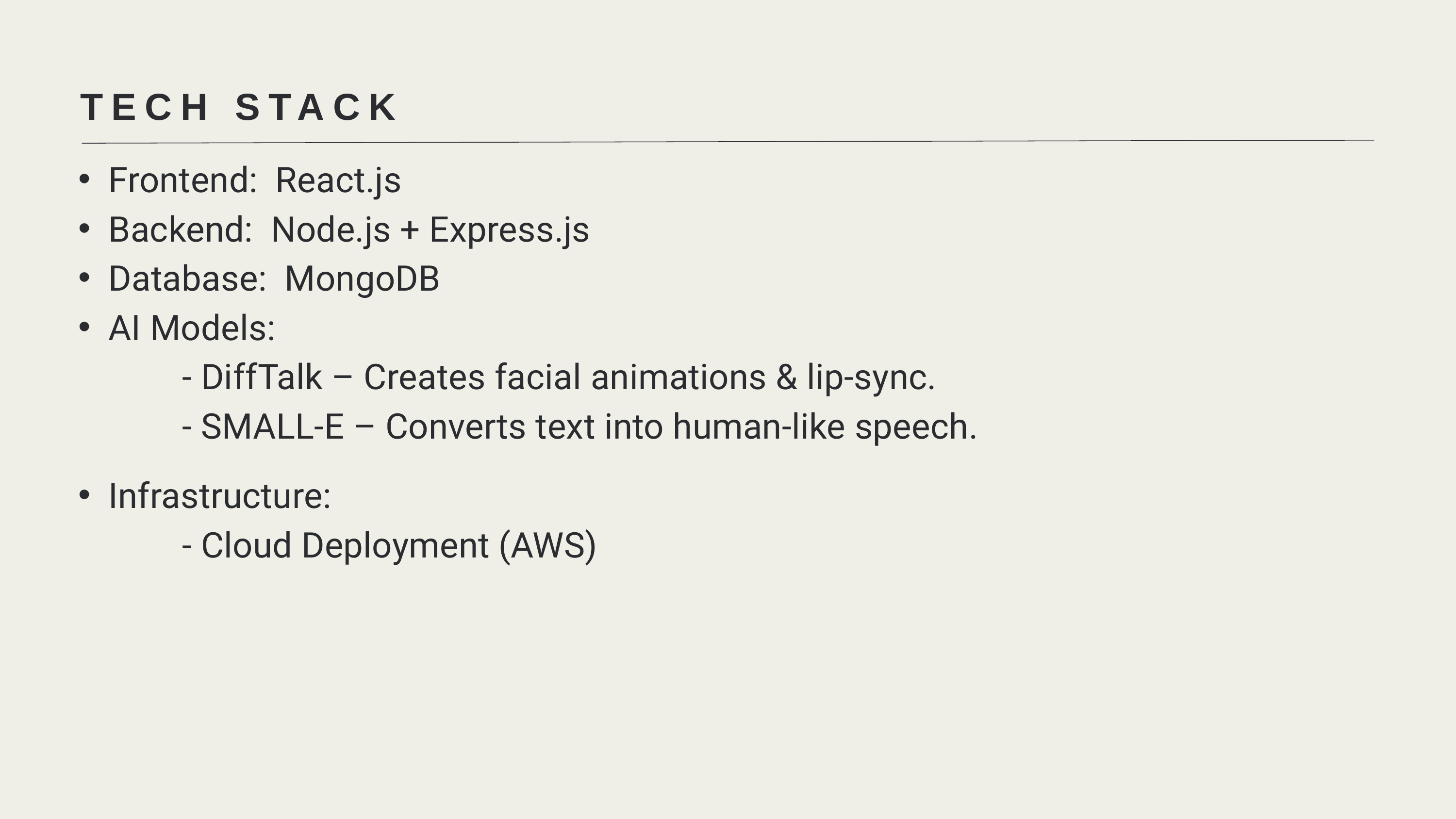

TECH STACK

Frontend:  React.js
Backend:  Node.js + Express.js
Database:  MongoDB
AI Models:
               - DiffTalk – Creates facial animations & lip-sync.
               - SMALL-E – Converts text into human-like speech.
Infrastructure:
               - Cloud Deployment (AWS)